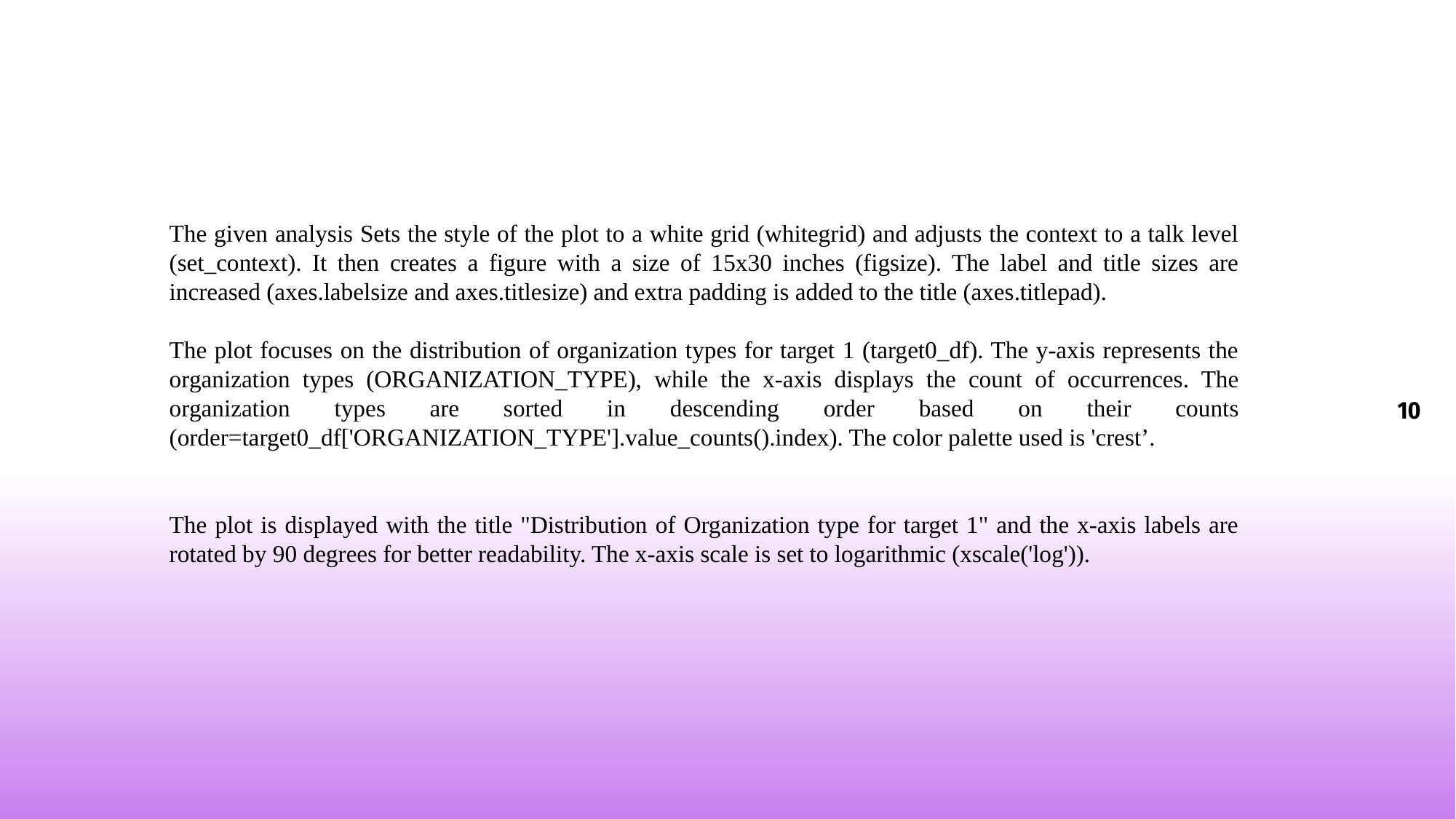

The given analysis Sets the style of the plot to a white grid (whitegrid) and adjusts the context to a talk level (set_context). It then creates a figure with a size of 15x30 inches (figsize). The label and title sizes are increased (axes.labelsize and axes.titlesize) and extra padding is added to the title (axes.titlepad).

The plot focuses on the distribution of organization types for target 1 (target0_df). The y-axis represents the organization types (ORGANIZATION_TYPE), while the x-axis displays the count of occurrences. The organization types are sorted in descending order based on their counts (order=target0_df['ORGANIZATION_TYPE'].value_counts().index). The color palette used is 'crest’.

The plot is displayed with the title "Distribution of Organization type for target 1" and the x-axis labels are rotated by 90 degrees for better readability. The x-axis scale is set to logarithmic (xscale('log')).

10